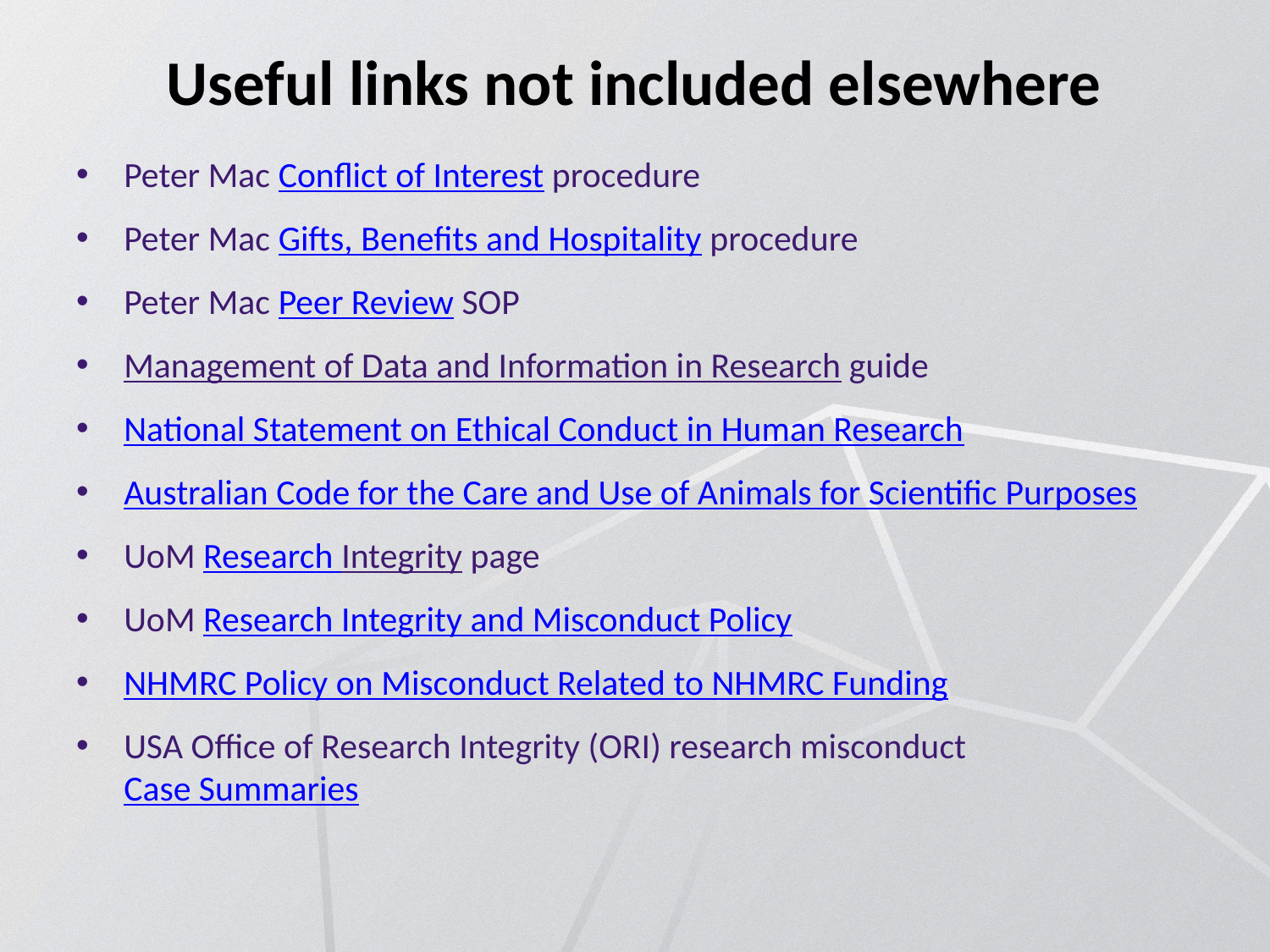

# Useful links not included elsewhere
Peter Mac Conflict of Interest procedure
Peter Mac Gifts, Benefits and Hospitality procedure
Peter Mac Peer Review SOP
Management of Data and Information in Research guide
National Statement on Ethical Conduct in Human Research
Australian Code for the Care and Use of Animals for Scientific Purposes
UoM Research Integrity page
UoM Research Integrity and Misconduct Policy
NHMRC Policy on Misconduct Related to NHMRC Funding
USA Office of Research Integrity (ORI) research misconduct Case Summaries